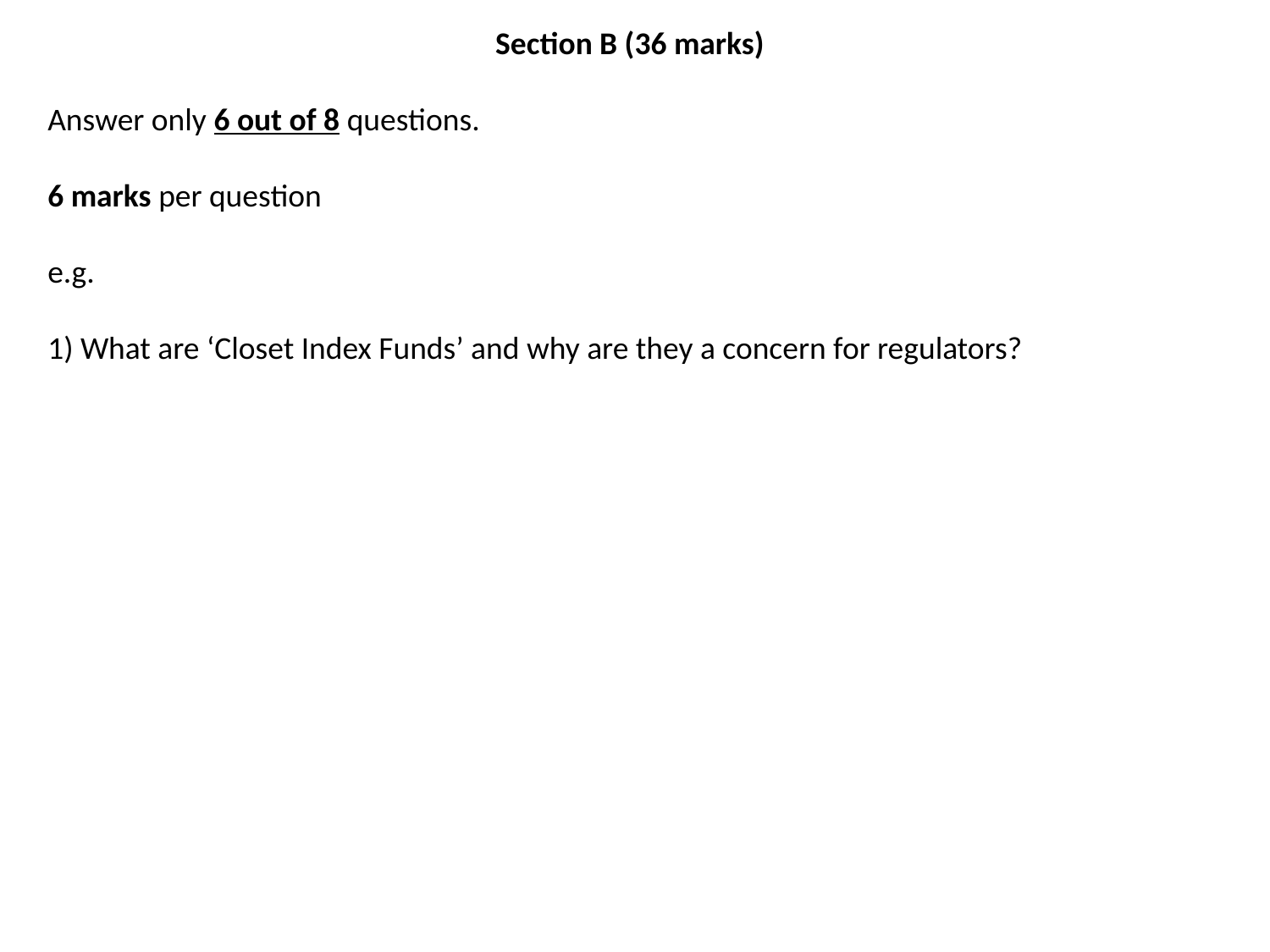

Section B (36 marks)

Answer only 6 out of 8 questions.

6 marks per question

e.g.

1) What are ‘Closet Index Funds’ and why are they a concern for regulators?